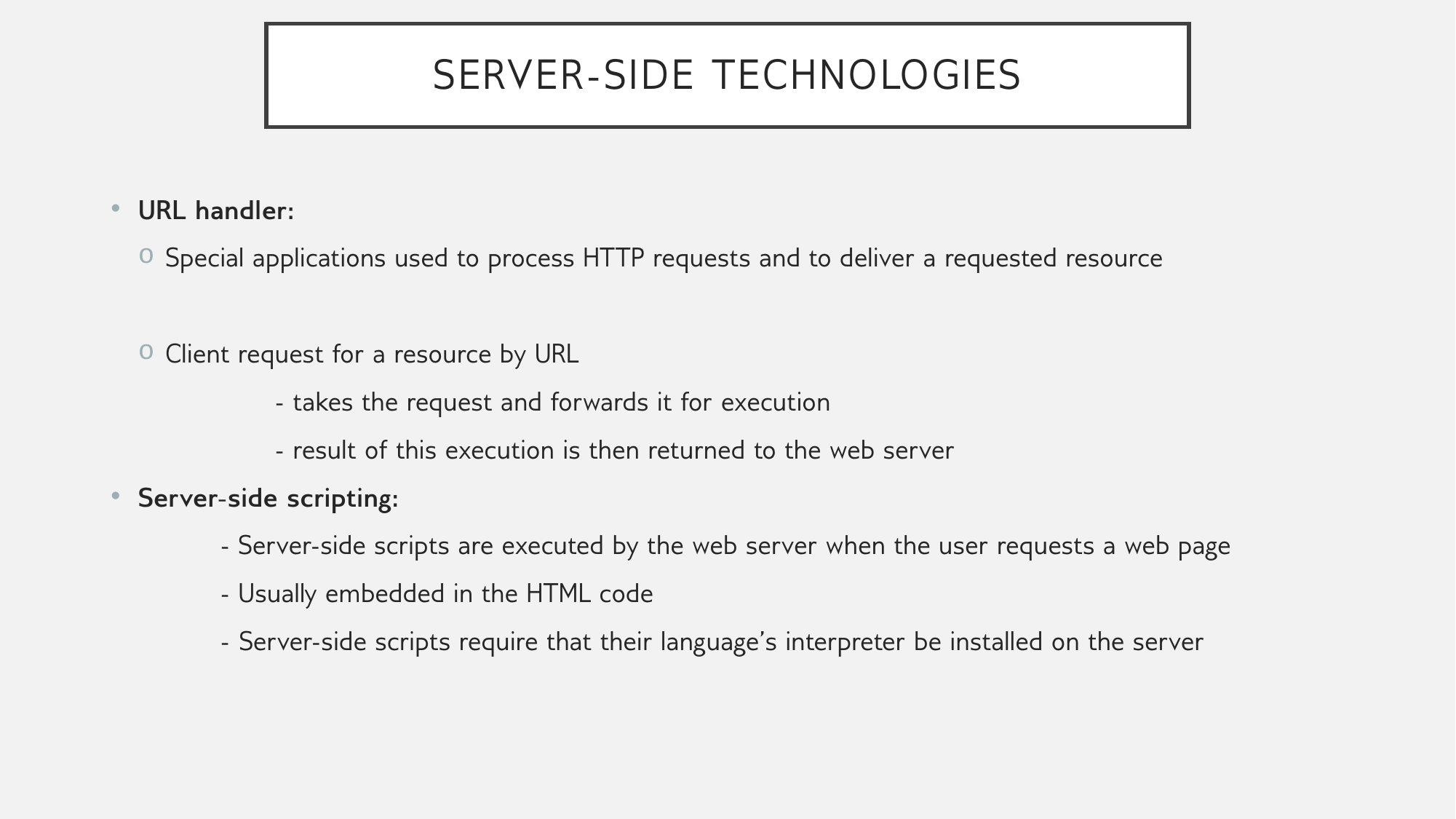

# Server-side technologies

URL handler:
Special applications used to process HTTP requests and to deliver a requested resource

Client request for a resource by URL
	- takes the request and forwards it for execution
	- result of this execution is then returned to the web server
Server-side scripting:
	- Server-side scripts are executed by the web server when the user requests a web page
	- Usually embedded in the HTML code
	- Server-side scripts require that their language’s interpreter be installed on the server